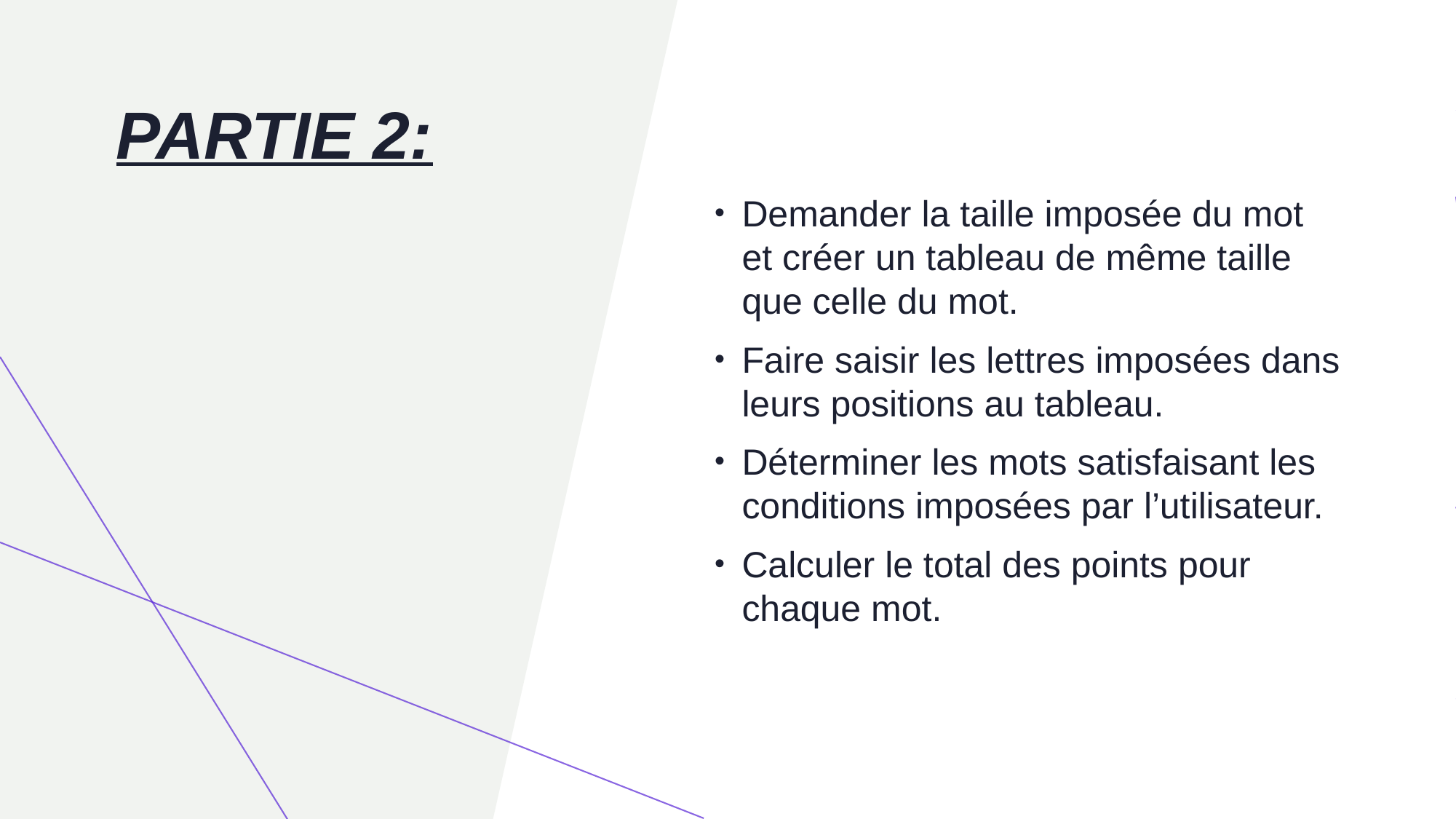

Demander la taille imposée du mot et créer un tableau de même taille que celle du mot.
Faire saisir les lettres imposées dans leurs positions au tableau.
Déterminer les mots satisfaisant les conditions imposées par l’utilisateur.
Calculer le total des points pour chaque mot.
# Partie 2: